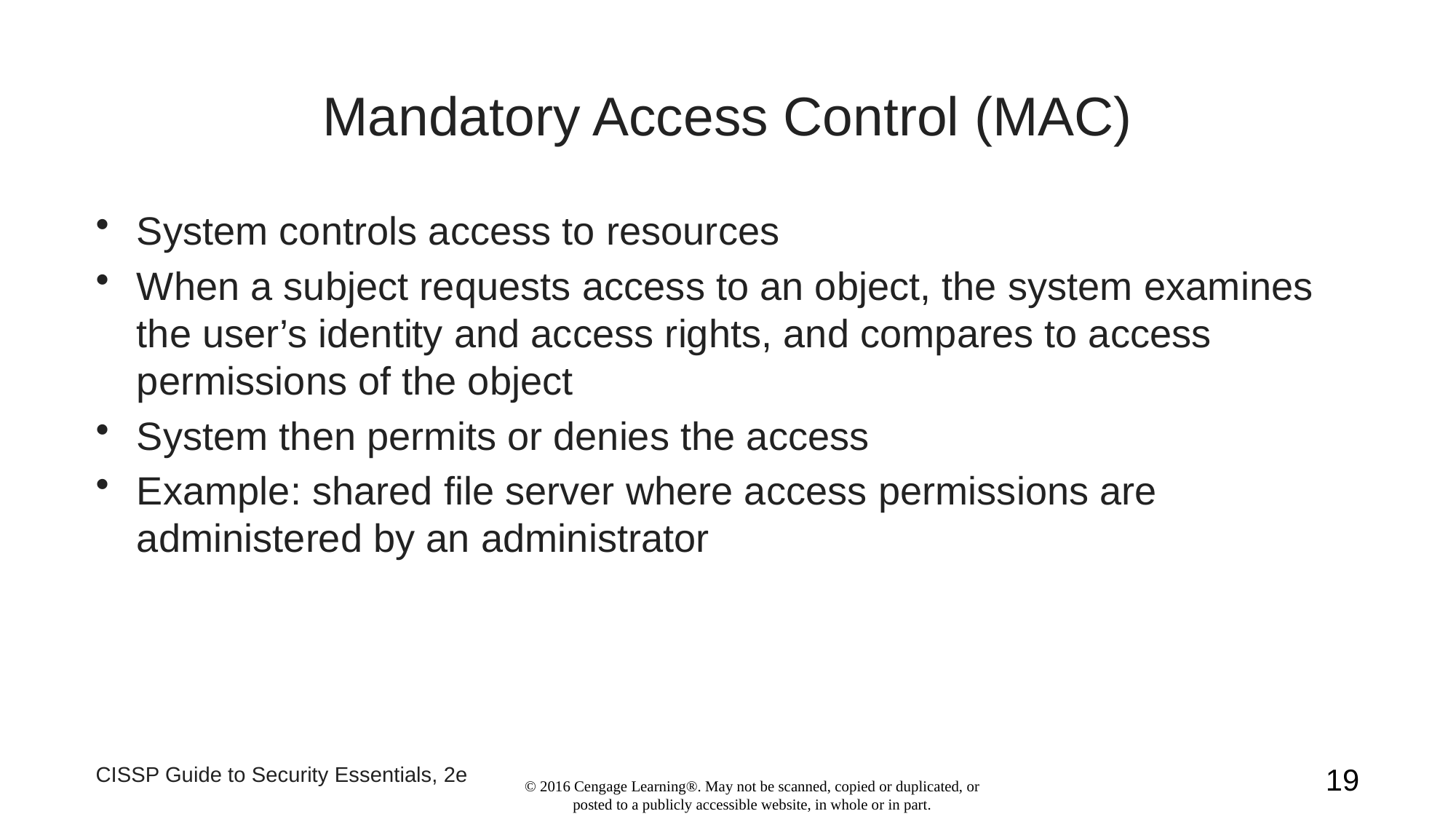

# Mandatory Access Control (MAC)
System controls access to resources
When a subject requests access to an object, the system examines the user’s identity and access rights, and compares to access permissions of the object
System then permits or denies the access
Example: shared file server where access permissions are administered by an administrator
CISSP Guide to Security Essentials, 2e
19
© 2016 Cengage Learning®. May not be scanned, copied or duplicated, or posted to a publicly accessible website, in whole or in part.